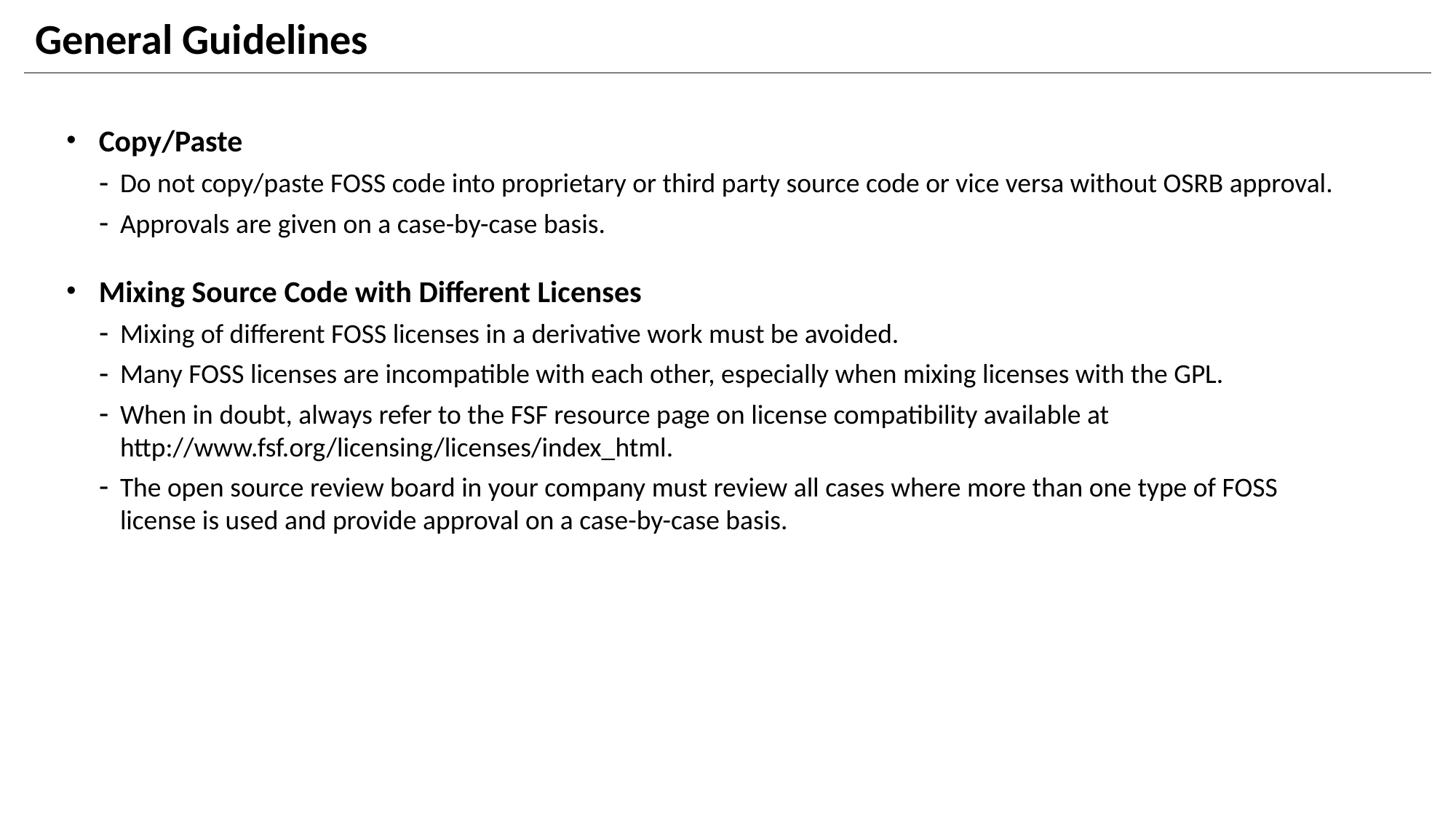

# General Guidelines
Copy/Paste
Do not copy/paste FOSS code into proprietary or third party source code or vice versa without OSRB approval.
Approvals are given on a case-by-case basis.
Mixing Source Code with Different Licenses
Mixing of different FOSS licenses in a derivative work must be avoided.
Many FOSS licenses are incompatible with each other, especially when mixing licenses with the GPL.
When in doubt, always refer to the FSF resource page on license compatibility available at http://www.fsf.org/licensing/licenses/index_html.
The open source review board in your company must review all cases where more than one type of FOSS license is used and provide approval on a case-by-case basis.